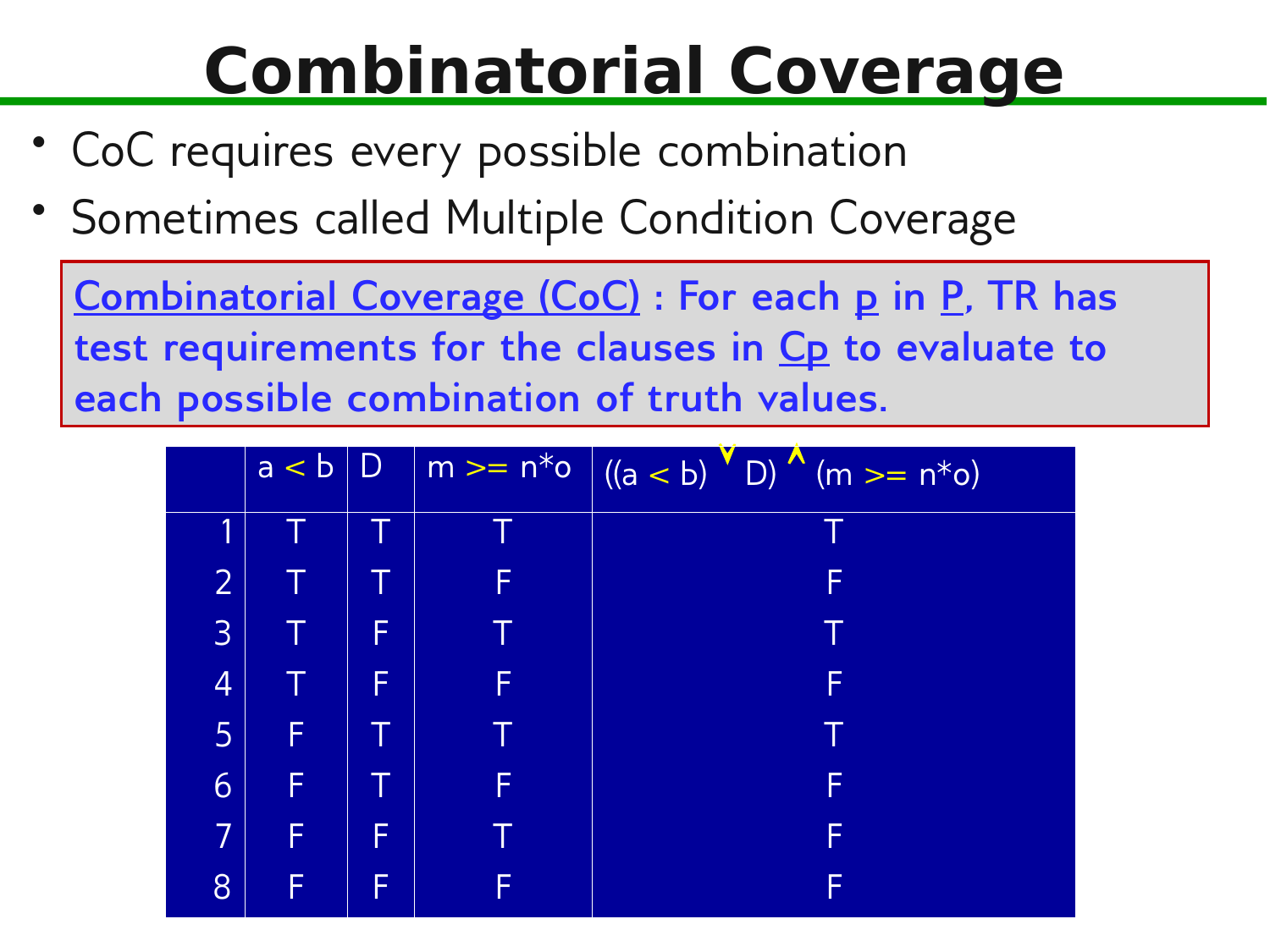

# Combinatorial Coverage
CoC requires every possible combination
Sometimes called Multiple Condition Coverage
Combinatorial Coverage (CoC) : For each p in P, TR has test requirements for the clauses in Cp to evaluate to each possible combination of truth values.
|  | a < b | D | m >= n\*o | ((a < b) ∨ D) ∧ (m >= n\*o) |
| --- | --- | --- | --- | --- |
| 1 | T | T | T | T |
| 2 | T | T | F | F |
| 3 | T | F | T | T |
| 4 | T | F | F | F |
| 5 | F | T | T | T |
| 6 | F | T | F | F |
| 7 | F | F | T | F |
| 8 | F | F | F | F |
11
26-Feb-21